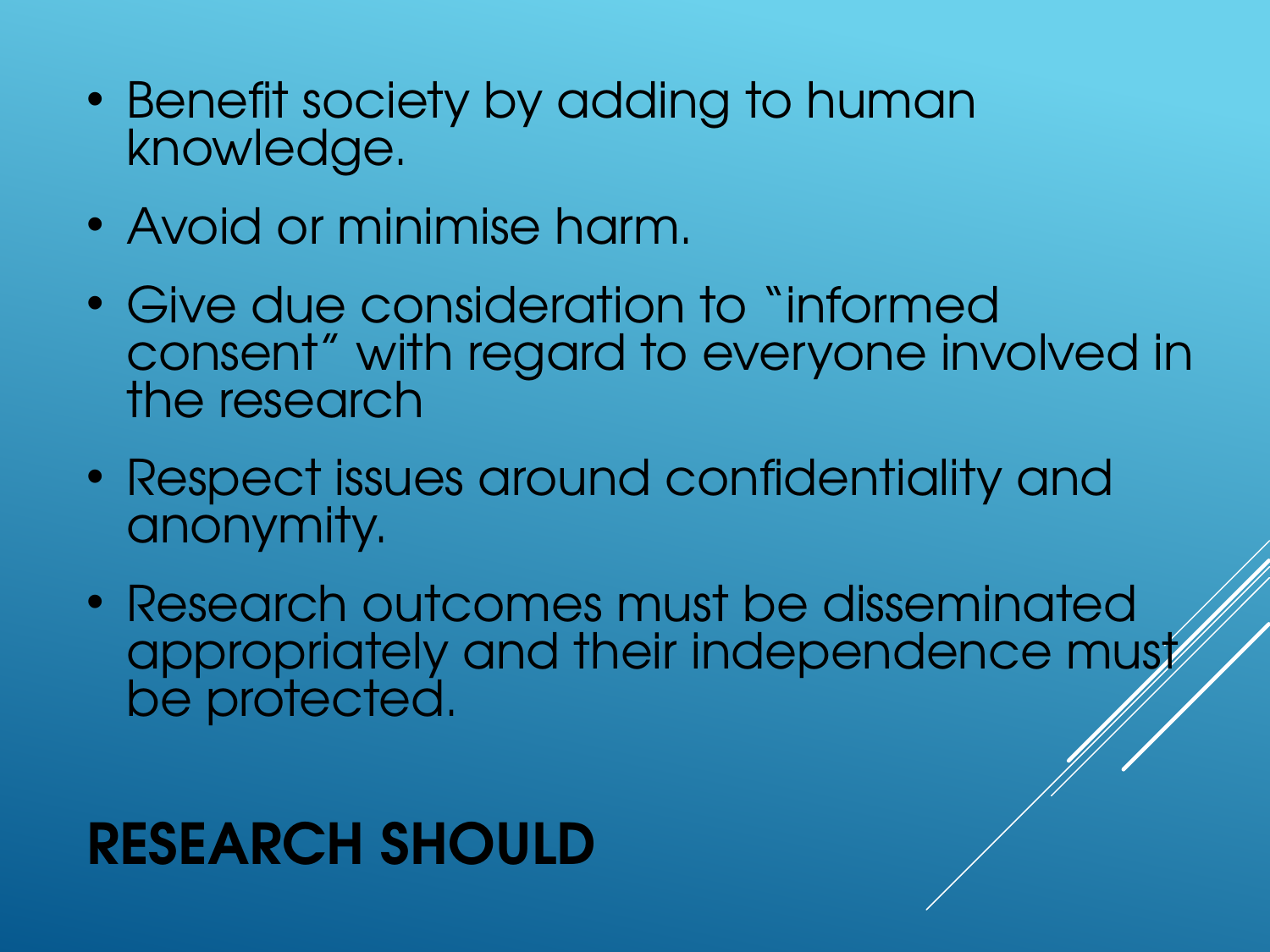

Benefit society by adding to human knowledge.
Avoid or minimise harm.
Give due consideration to “informed consent” with regard to everyone involved in the research
Respect issues around confidentiality and anonymity.
Research outcomes must be disseminated appropriately and their independence must be protected.
# Research Should